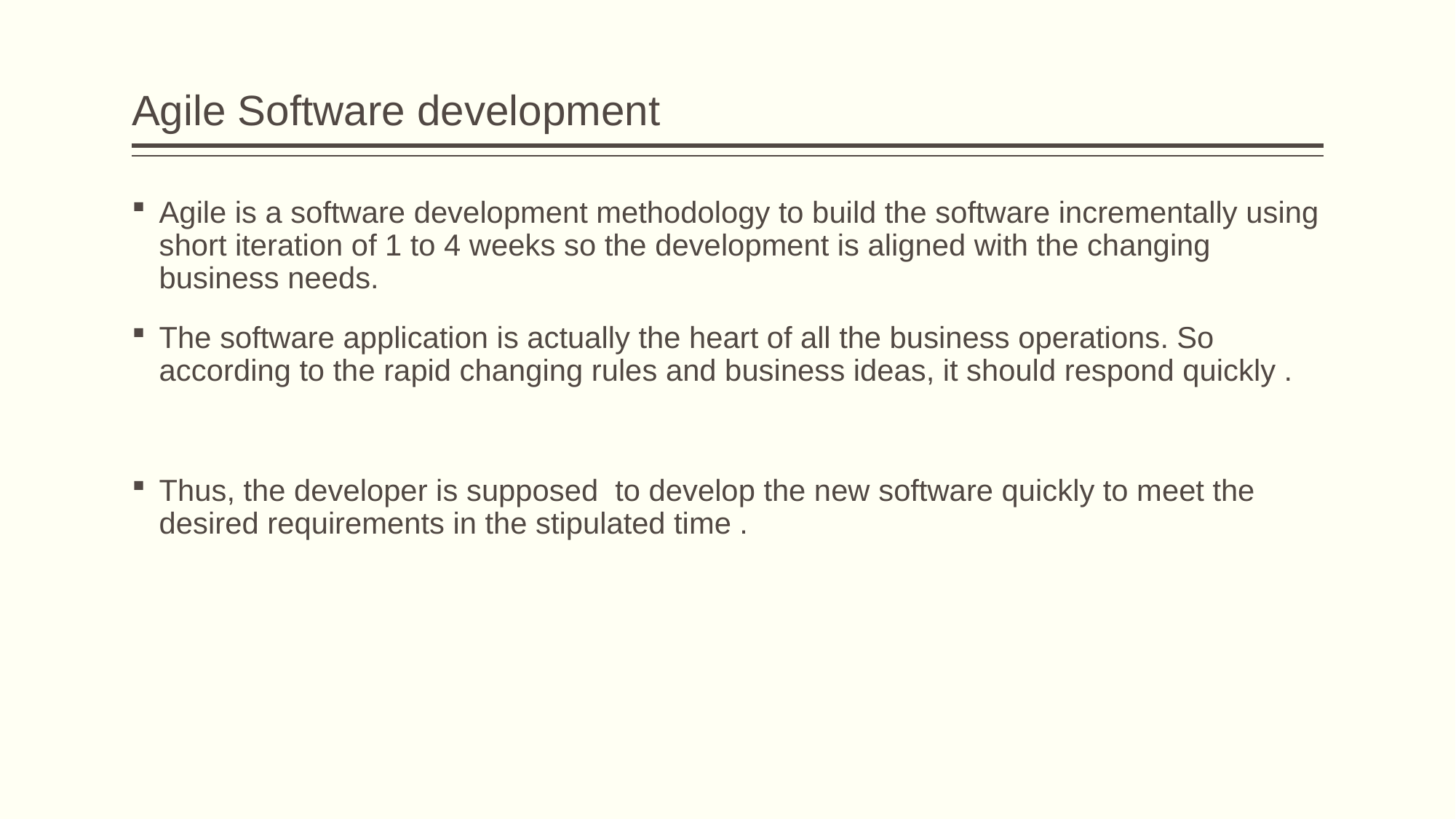

# Agile Software development
Agile is a software development methodology to build the software incrementally using short iteration of 1 to 4 weeks so the development is aligned with the changing business needs.
The software application is actually the heart of all the business operations. So according to the rapid changing rules and business ideas, it should respond quickly .

Thus, the developer is supposed  to develop the new software quickly to meet the desired requirements in the stipulated time .